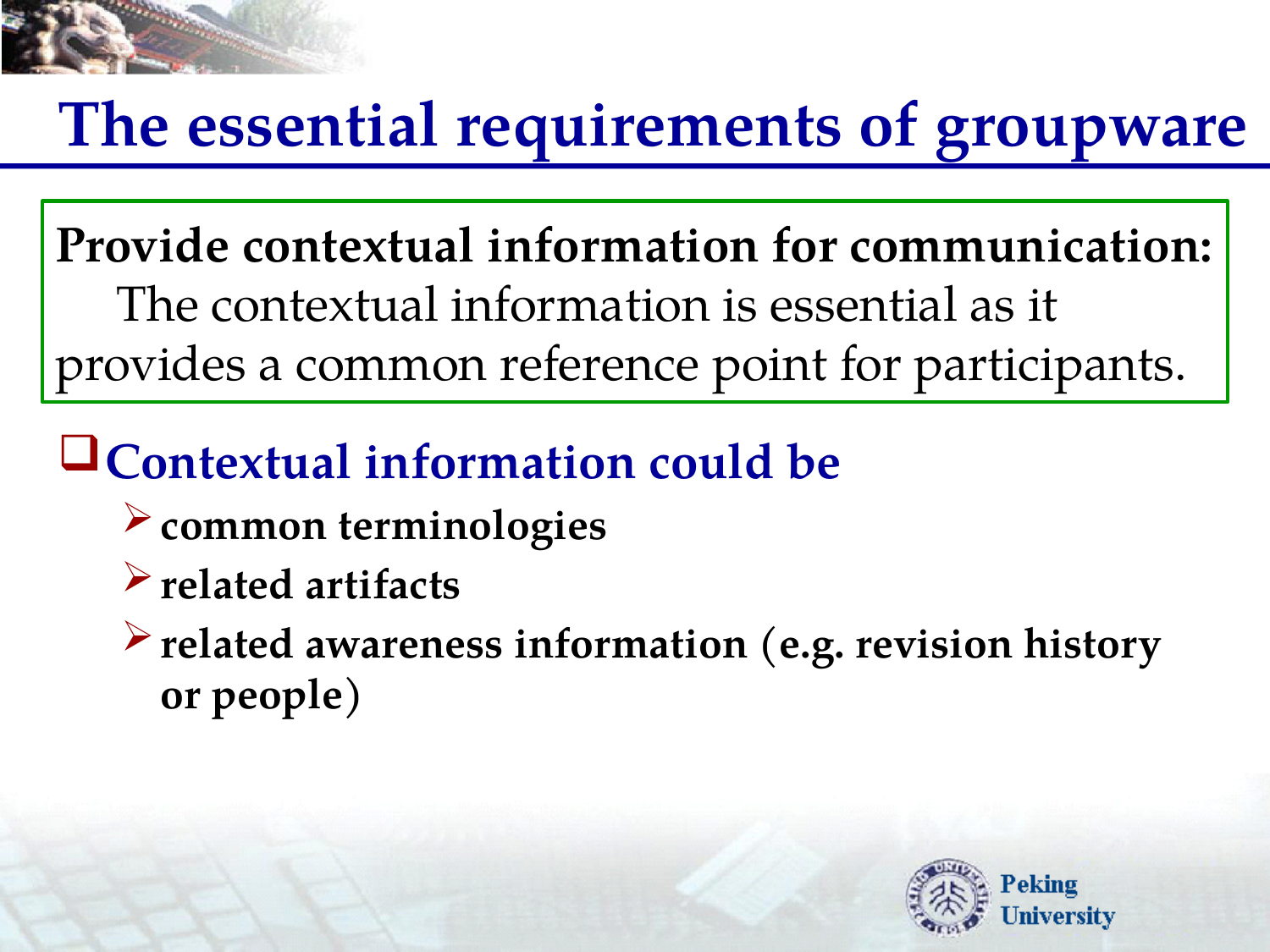

# The essential requirements of groupware
Provide contextual information for communication:
     The contextual information is essential as it provides a common reference point for participants.
Contextual information could be
common terminologies
related artifacts
related awareness information (e.g. revision history or people)